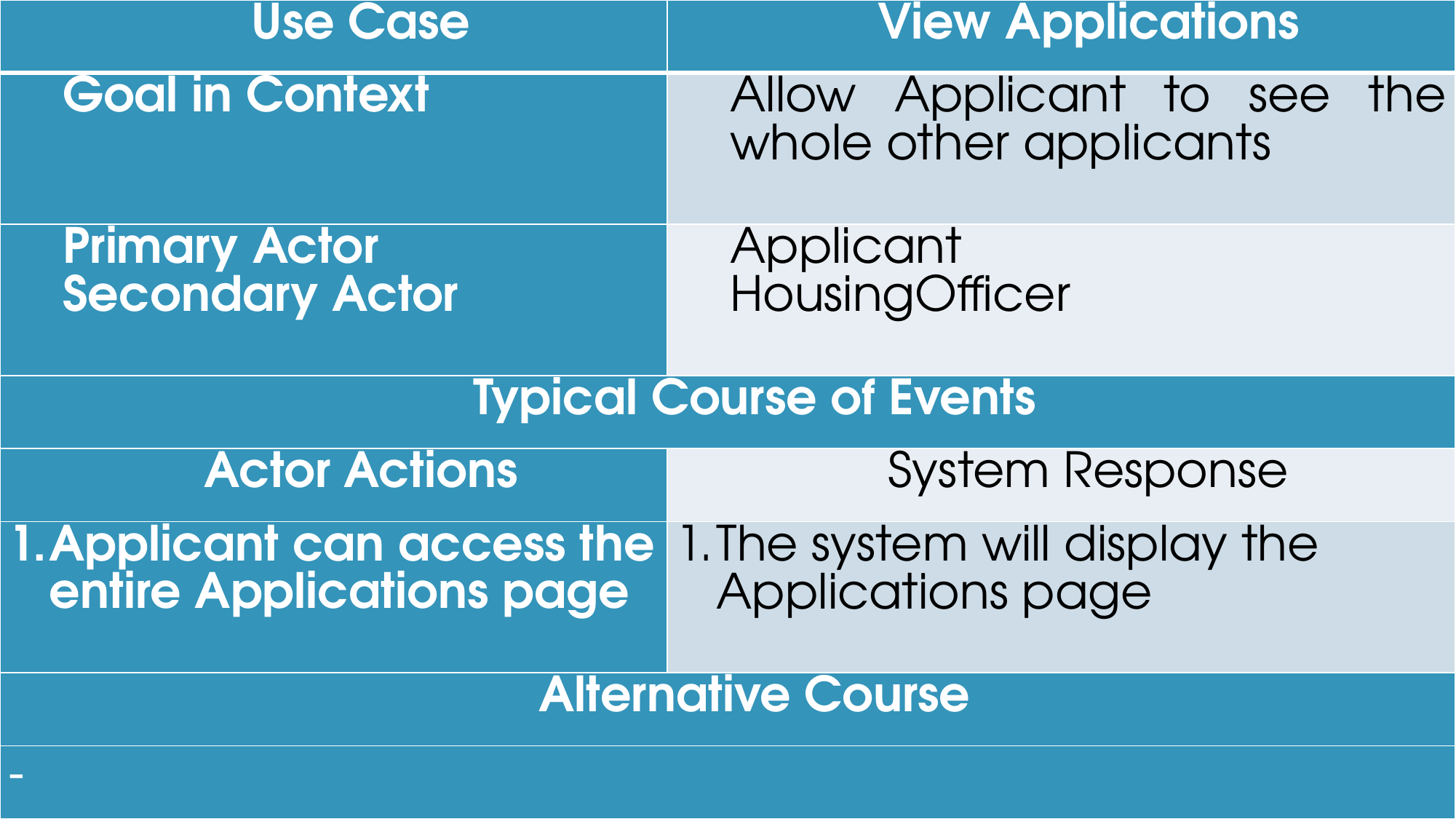

| Use Case | View Applications |
| --- | --- |
| Goal in Context | Allow Applicant to see the whole other applicants |
| Primary Actor Secondary Actor | Applicant HousingOfficer |
| Typical Course of Events |  |
| Actor Actions | System Response |
| Applicant can access the entire Applications page | The system will display the Applications page |
| Alternative Course |  |
|  |  |